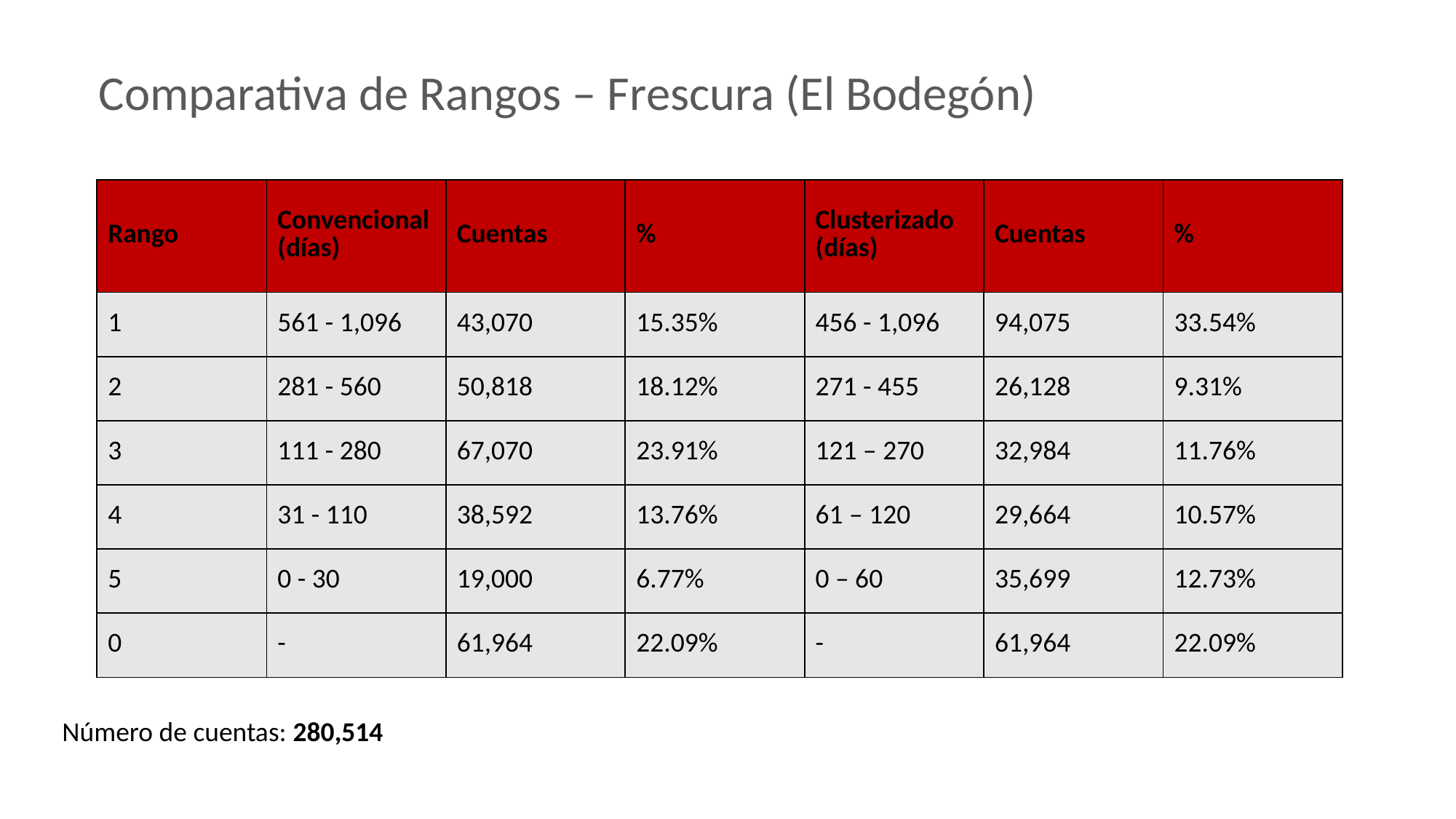

Comparativa de Rangos – Frescura (El Bodegón)
| Rango | Convencional (días) | Cuentas | % | Clusterizado (días) | Cuentas | % |
| --- | --- | --- | --- | --- | --- | --- |
| 1 | 561 - 1,096 | 43,070 | 15.35% | 456 - 1,096 | 94,075 | 33.54% |
| 2 | 281 - 560 | 50,818 | 18.12% | 271 - 455 | 26,128 | 9.31% |
| 3 | 111 - 280 | 67,070 | 23.91% | 121 – 270 | 32,984 | 11.76% |
| 4 | 31 - 110 | 38,592 | 13.76% | 61 – 120 | 29,664 | 10.57% |
| 5 | 0 - 30 | 19,000 | 6.77% | 0 – 60 | 35,699 | 12.73% |
| 0 | - | 61,964 | 22.09% | - | 61,964 | 22.09% |
Número de cuentas: 280,514